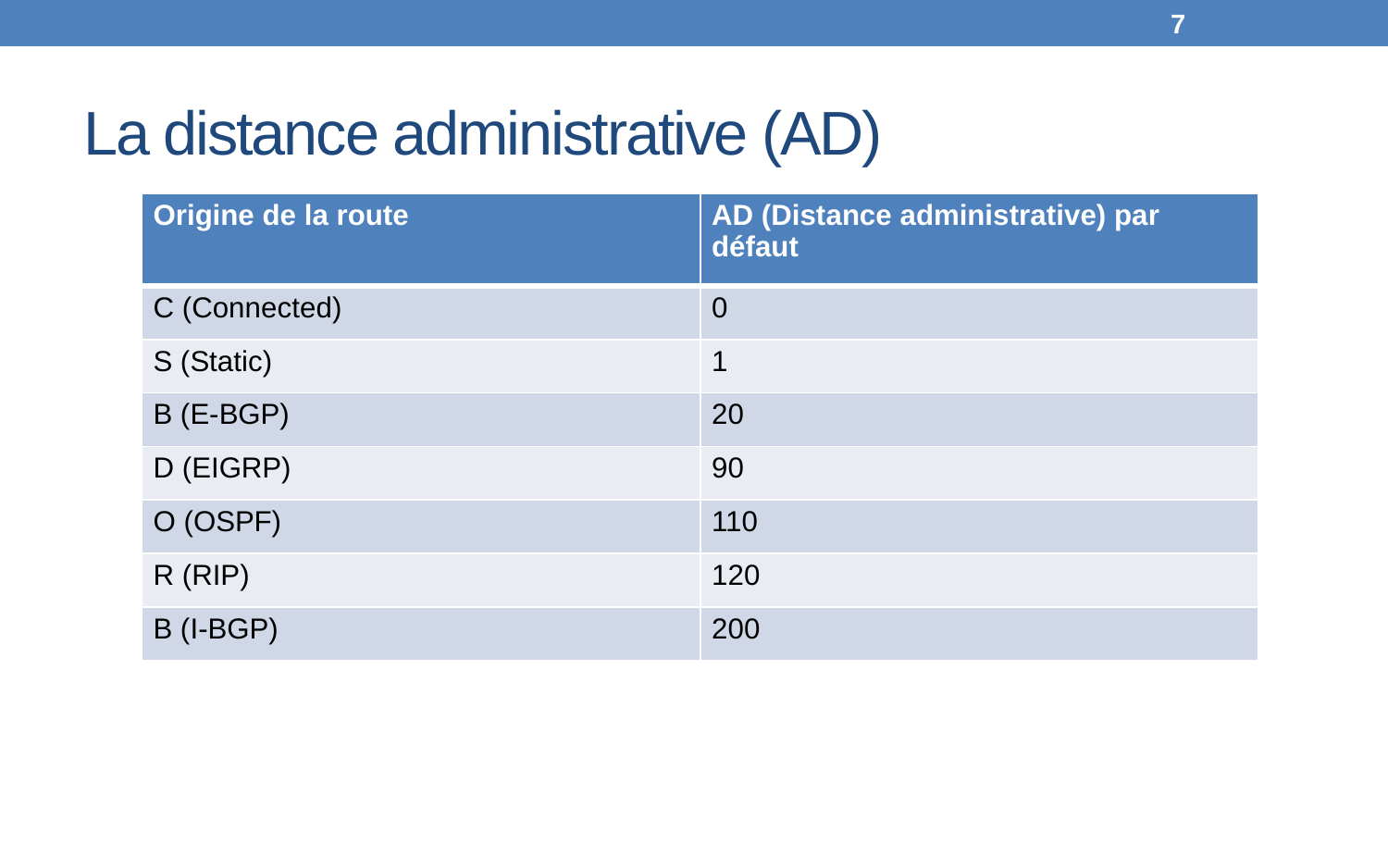

7
# La distance administrative (AD)
| Origine de la route | AD (Distance administrative) par défaut |
| --- | --- |
| C (Connected) | 0 |
| S (Static) | 1 |
| B (E-BGP) | 20 |
| D (EIGRP) | 90 |
| O (OSPF) | 110 |
| R (RIP) | 120 |
| B (I-BGP) | 200 |